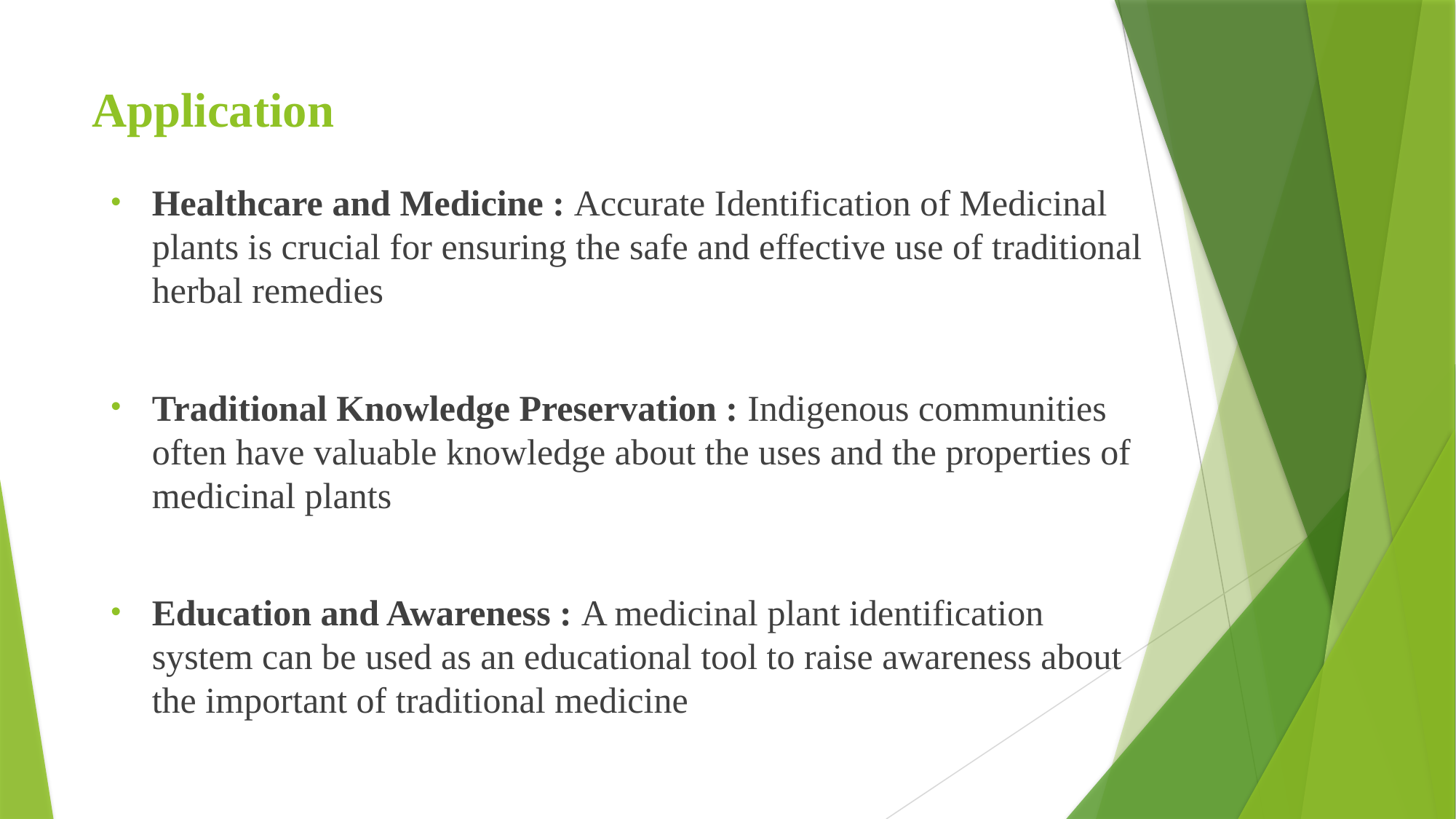

# Application
Healthcare and Medicine : Accurate Identification of Medicinal plants is crucial for ensuring the safe and effective use of traditional herbal remedies

Traditional Knowledge Preservation : Indigenous communities often have valuable knowledge about the uses and the properties of medicinal plants

Education and Awareness : A medicinal plant identification system can be used as an educational tool to raise awareness about the important of traditional medicine